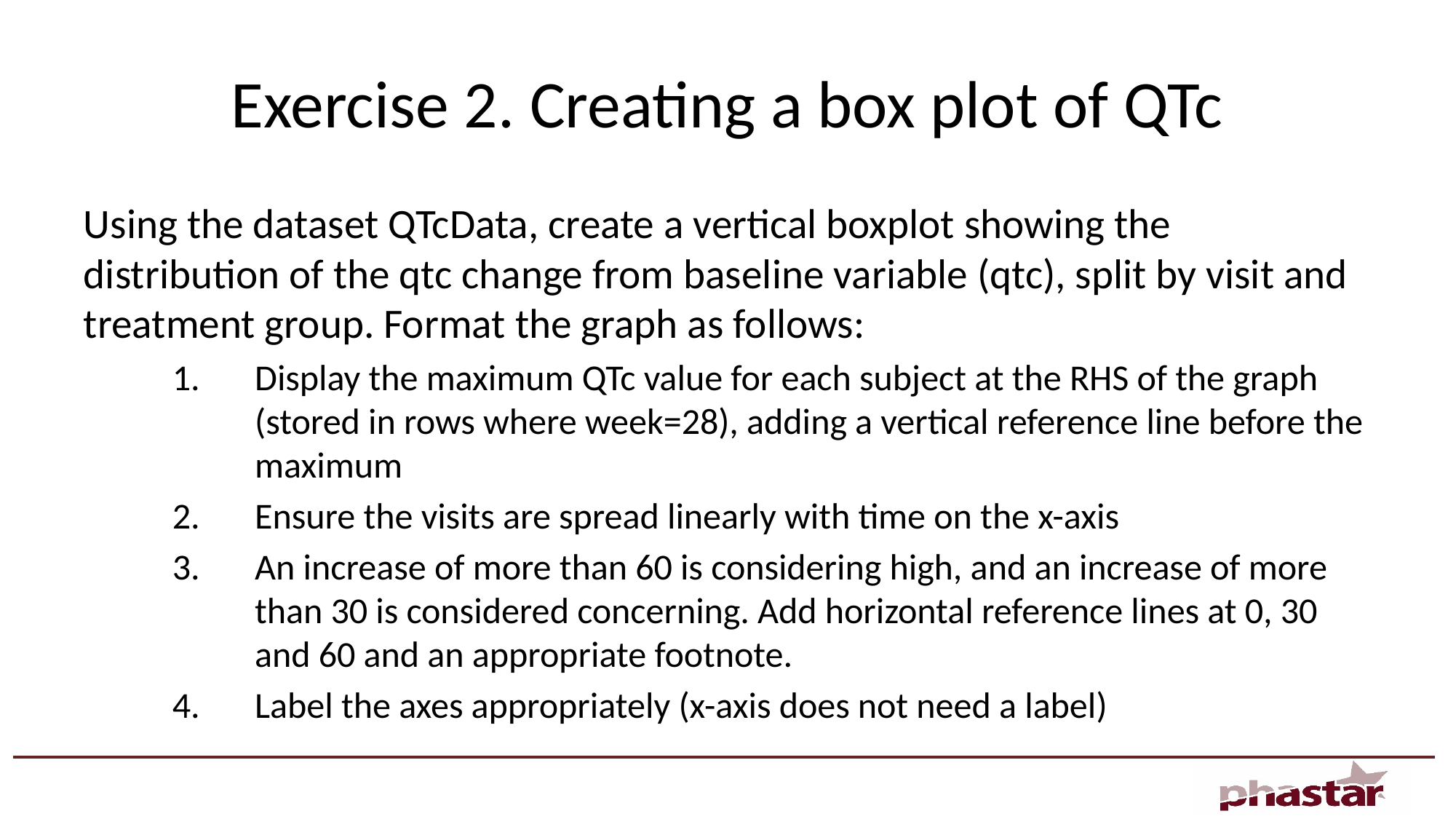

# Exercise 2. Creating a box plot of QTc
Using the dataset QTcData, create a vertical boxplot showing the distribution of the qtc change from baseline variable (qtc), split by visit and treatment group. Format the graph as follows:
Display the maximum QTc value for each subject at the RHS of the graph (stored in rows where week=28), adding a vertical reference line before the maximum
Ensure the visits are spread linearly with time on the x-axis
An increase of more than 60 is considering high, and an increase of more than 30 is considered concerning. Add horizontal reference lines at 0, 30 and 60 and an appropriate footnote.
Label the axes appropriately (x-axis does not need a label)